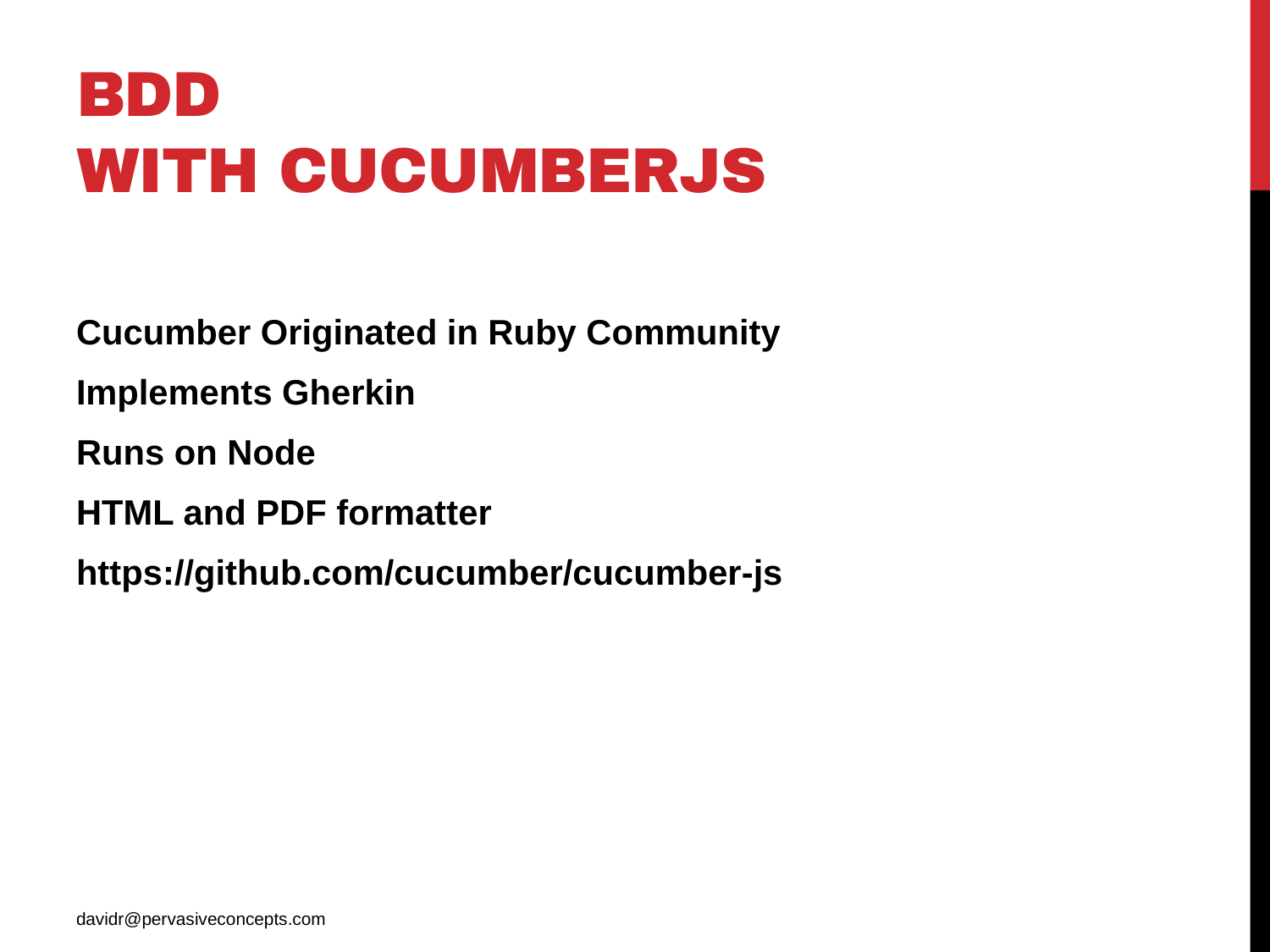

# BDD with cucumberJS

Cucumber Originated in Ruby Community
Implements Gherkin
Runs on Node
HTML and PDF formatter
https://github.com/cucumber/cucumber-js
davidr@pervasiveconcepts.com